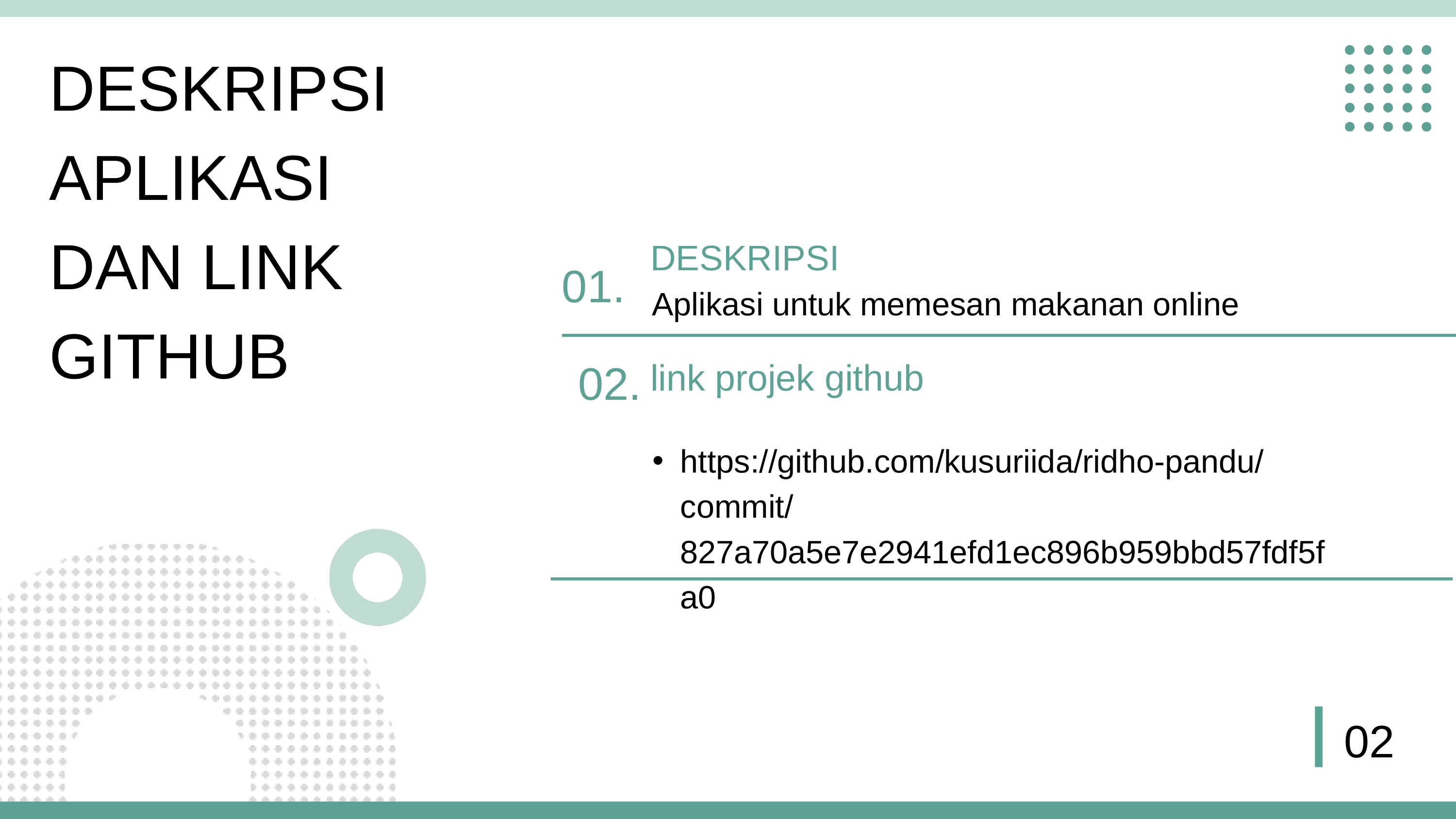

DESKRIPSI APLIKASI DAN LINK GITHUB

DESKRIPSI
01.
Aplikasi untuk memesan makanan online

02.
link projek github
https://github.com/kusuriida/ridho-pandu/commit/827a70a5e7e2941efd1ec896b959bbd57fdf5fa0

02